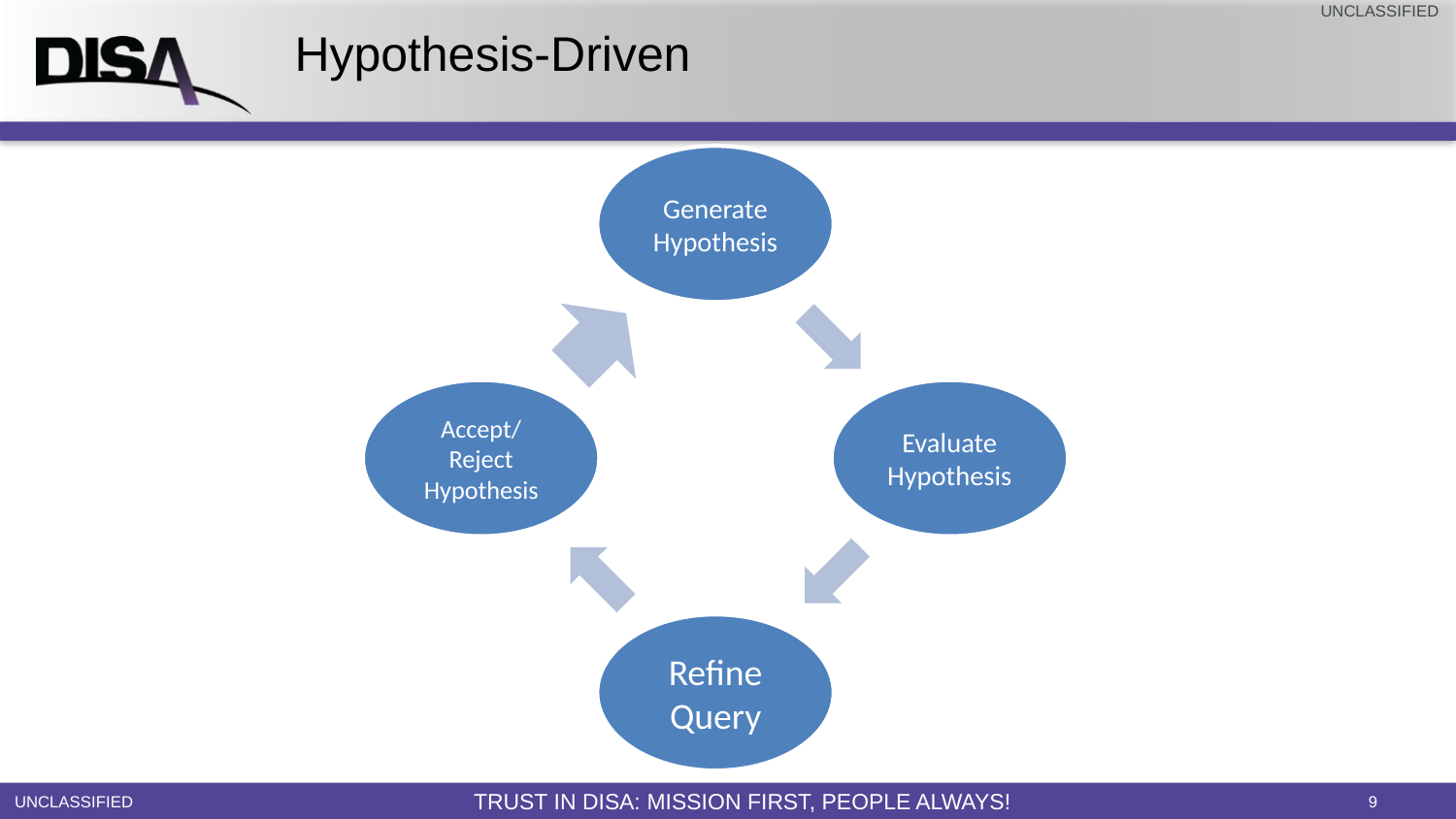

Hypothesis-Driven
Generate Hypothesis
Evaluate Hypothesis
Refine Query
Accept/Reject Hypothesis